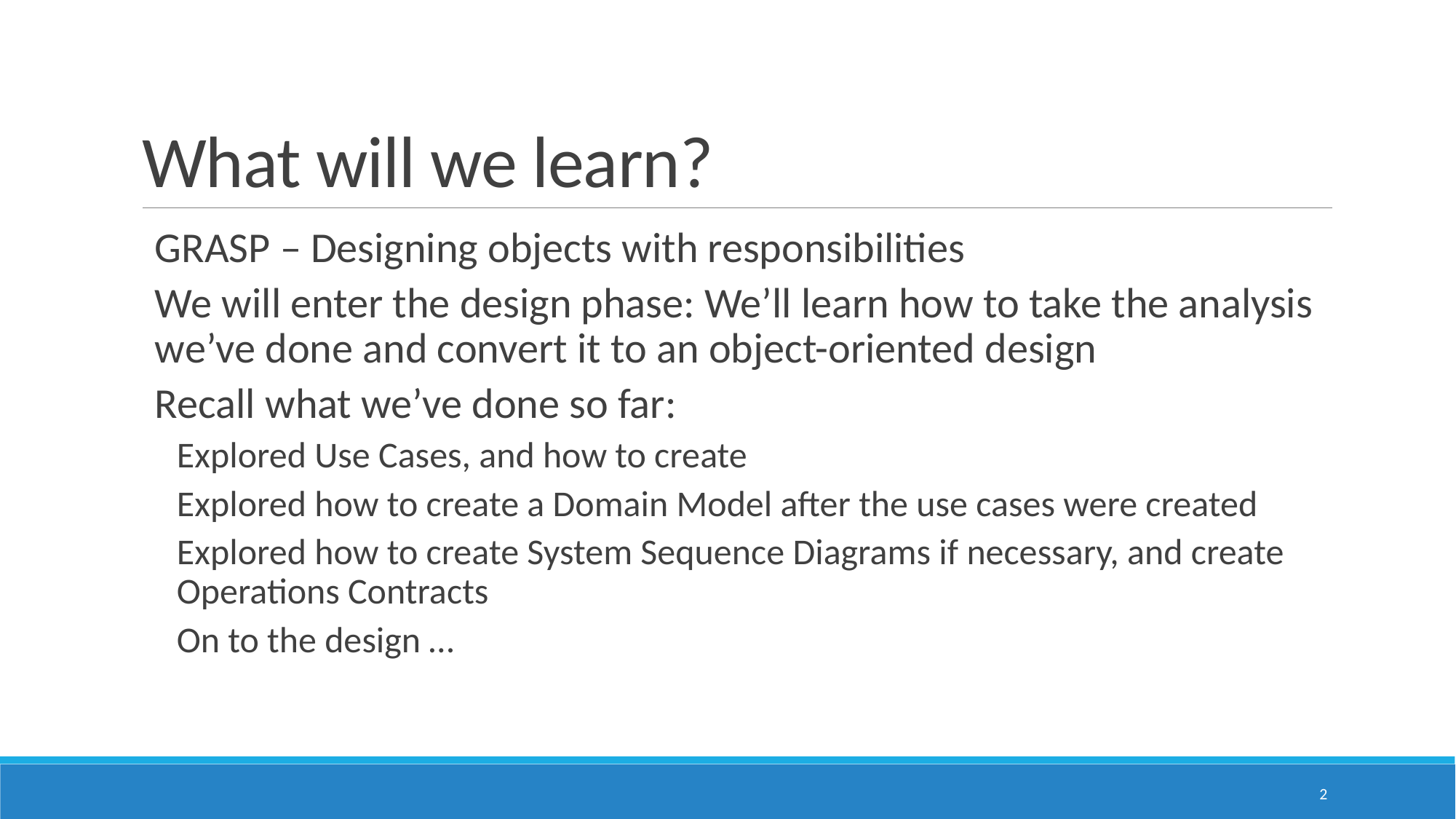

# What will we learn?
GRASP – Designing objects with responsibilities
We will enter the design phase: We’ll learn how to take the analysis we’ve done and convert it to an object-oriented design
Recall what we’ve done so far:
Explored Use Cases, and how to create
Explored how to create a Domain Model after the use cases were created
Explored how to create System Sequence Diagrams if necessary, and create Operations Contracts
On to the design …

2